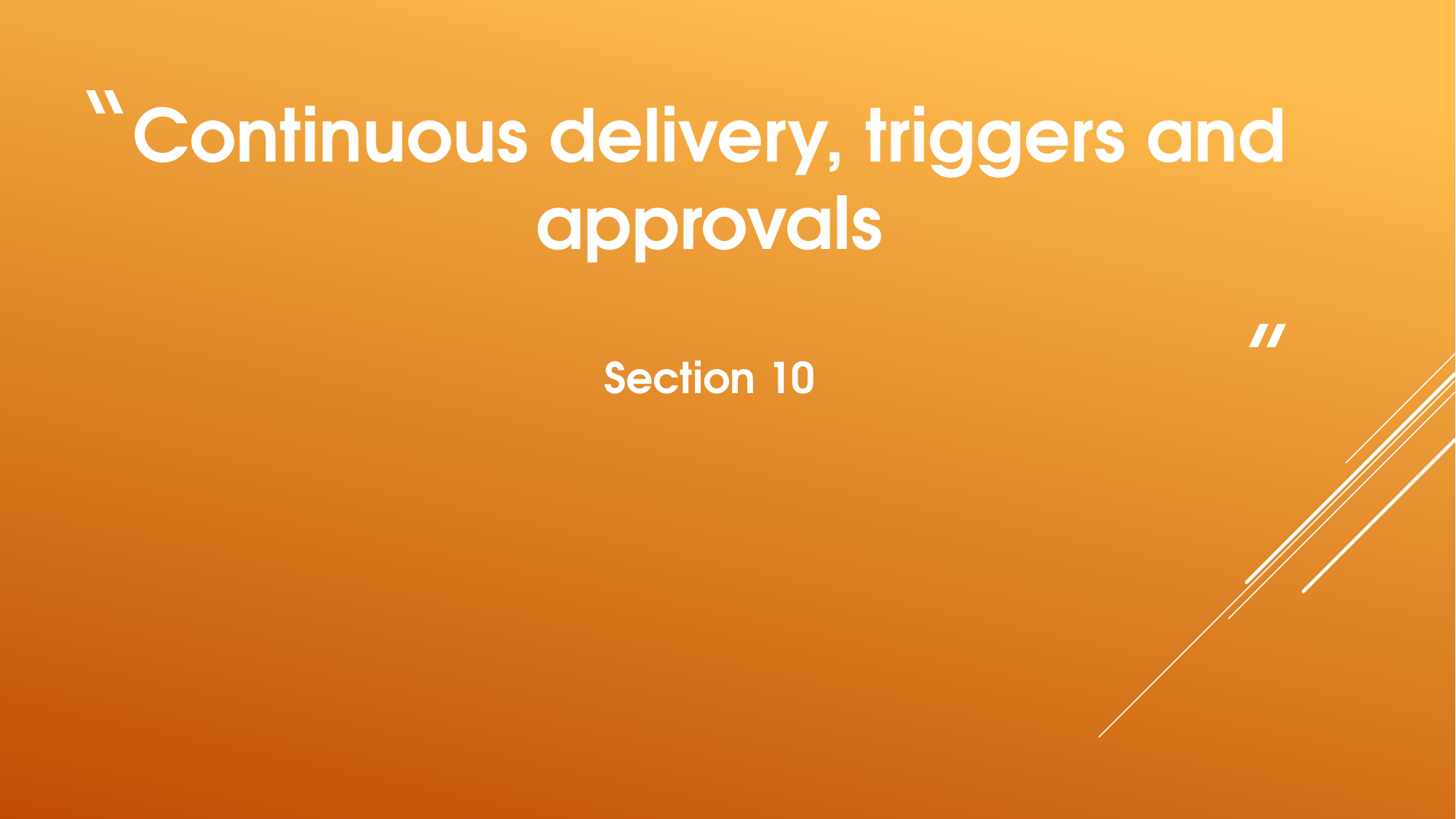

# Continuous delivery, triggers and approvals Section 10